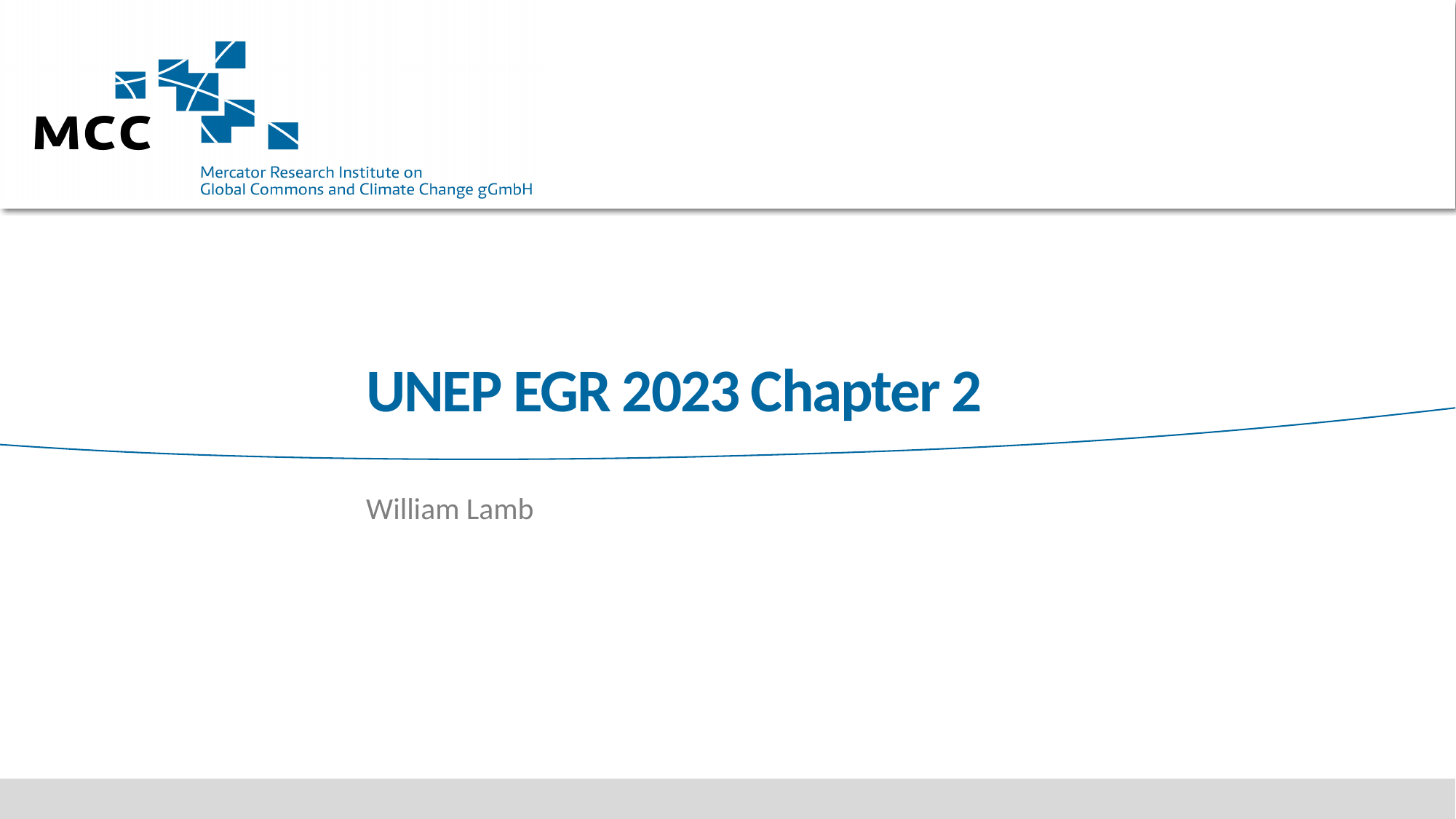

# UNEP EGR 2023 Chapter 2
William Lamb